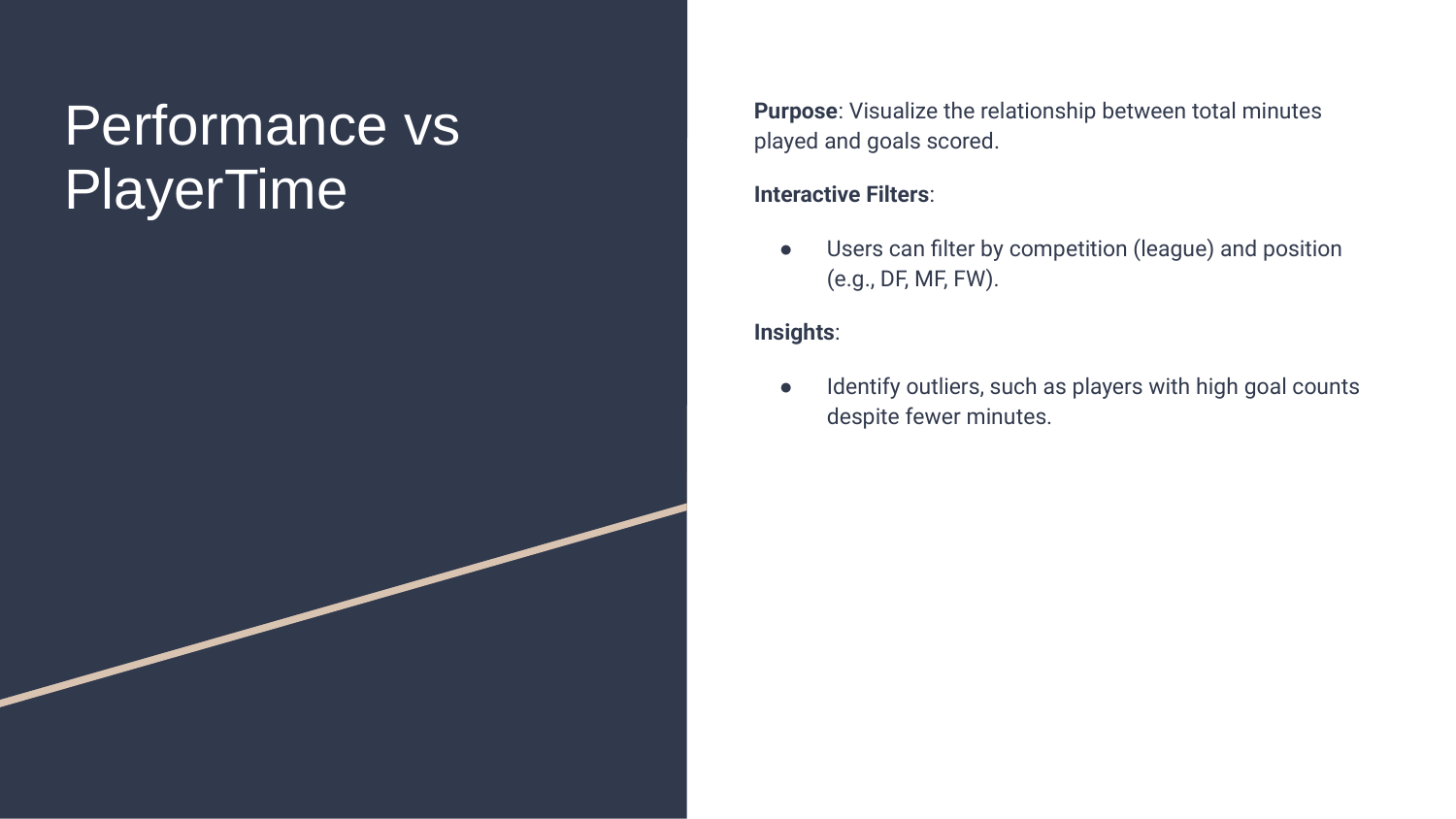

# Performance vs PlayerTime
Purpose: Visualize the relationship between total minutes played and goals scored.
Interactive Filters:
Users can filter by competition (league) and position (e.g., DF, MF, FW).
Insights:
Identify outliers, such as players with high goal counts despite fewer minutes.